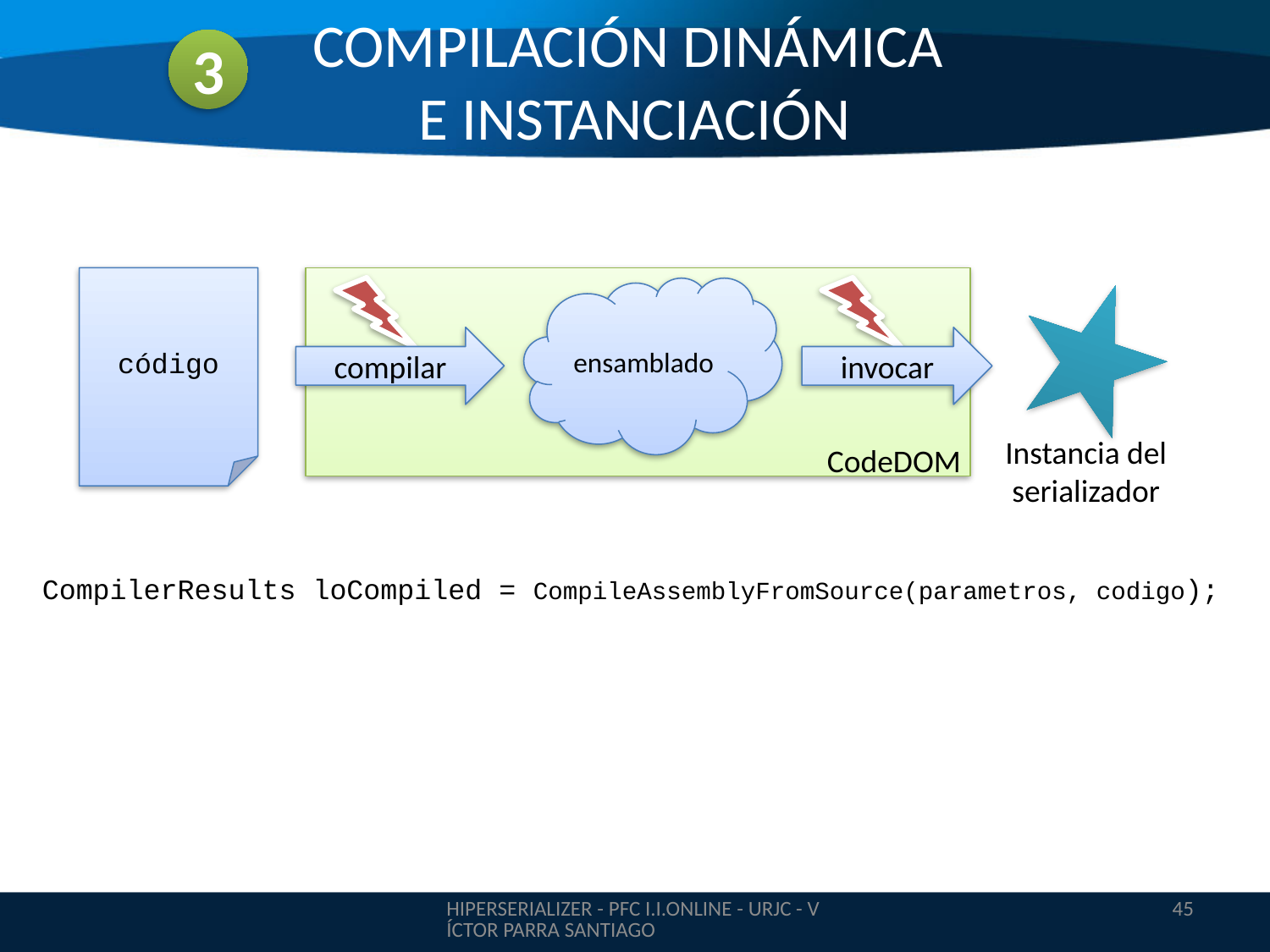

# COMPILACIÓN DINÁMICA E INSTANCIACIÓN
3
código

ensamblado

compilar
invocar
CodeDOM

Instancia del
serializador
CompilerResults loCompiled = CompileAssemblyFromSource(parametros, codigo);
HIPERSERIALIZER - PFC I.I.ONLINE - URJC - VÍCTOR PARRA SANTIAGO
45